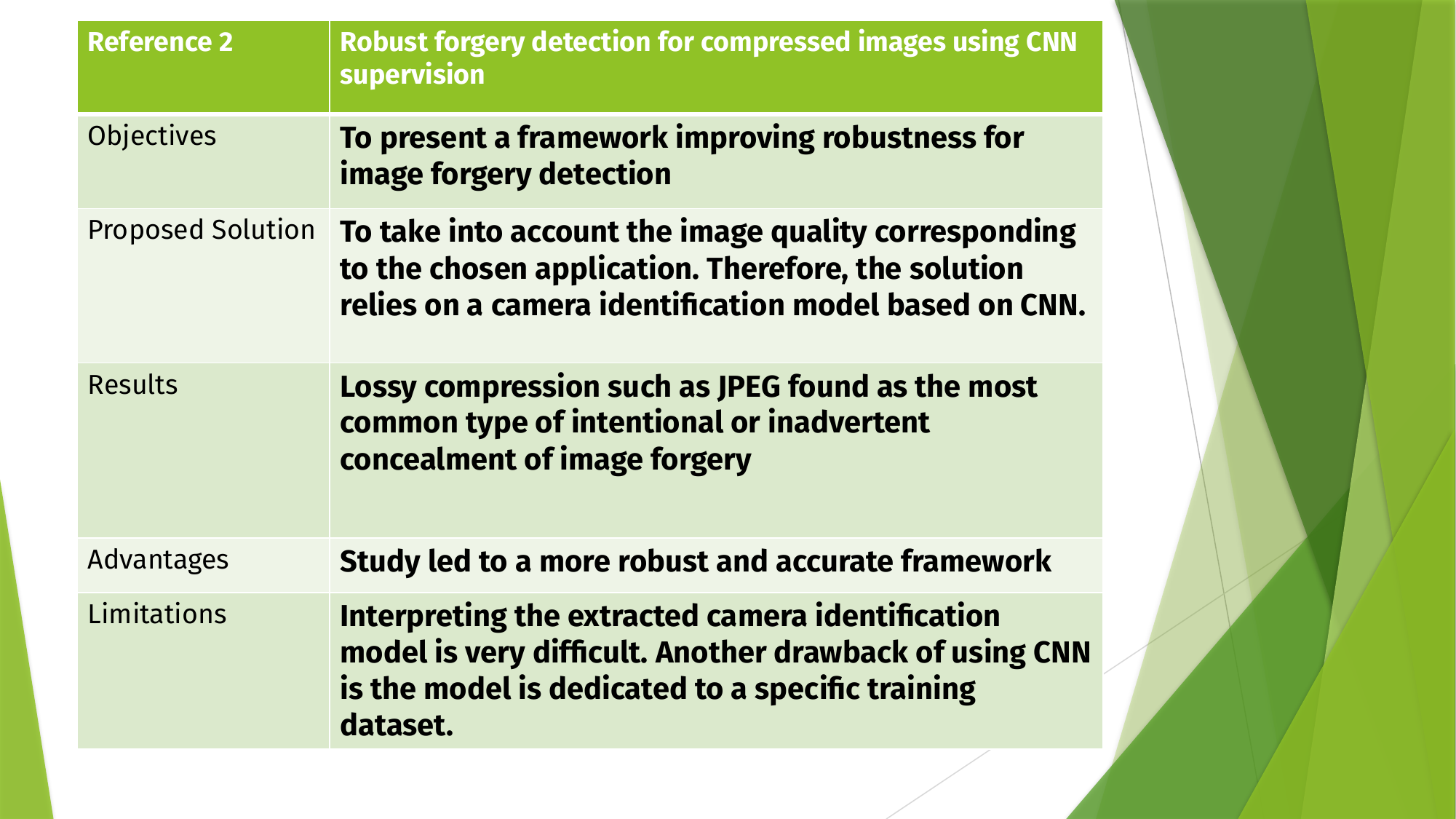

| Reference 2 | Robust forgery detection for compressed images using CNN supervision |
| --- | --- |
| Objectives | To present a framework improving robustness for image forgery detection |
| Proposed Solution | To take into account the image quality corresponding to the chosen application. Therefore, the solution relies on a camera identification model based on CNN. |
| Results | Lossy compression such as JPEG found as the most common type of intentional or inadvertent concealment of image forgery |
| Advantages | Study led to a more robust and accurate framework |
| Limitations | Interpreting the extracted camera identification model is very difficult. Another drawback of using CNN is the model is dedicated to a specific training dataset. |